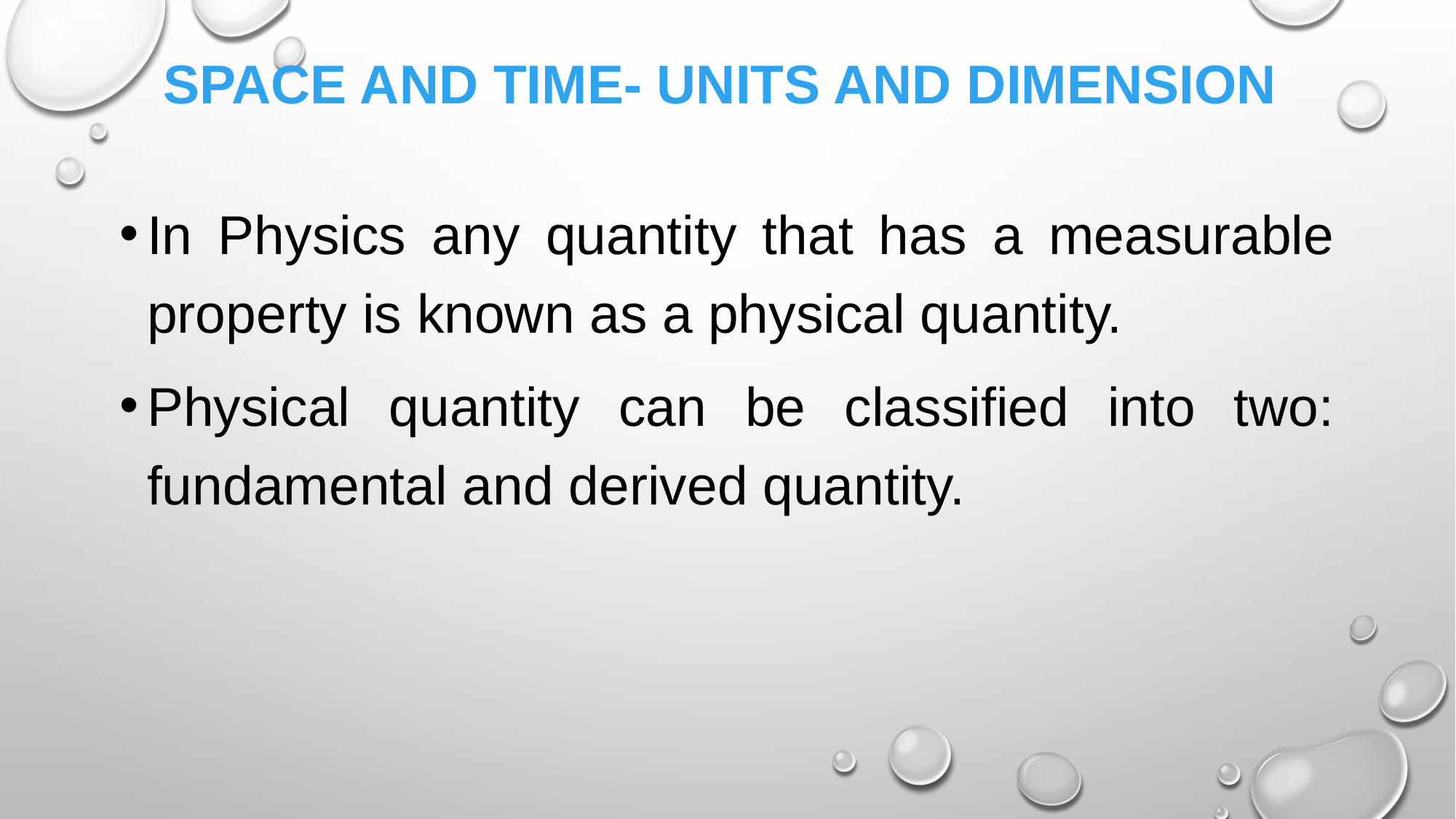

# Space and time- units and dimension
In Physics any quantity that has a measurable property is known as a physical quantity.
Physical quantity can be classified into two: fundamental and derived quantity.